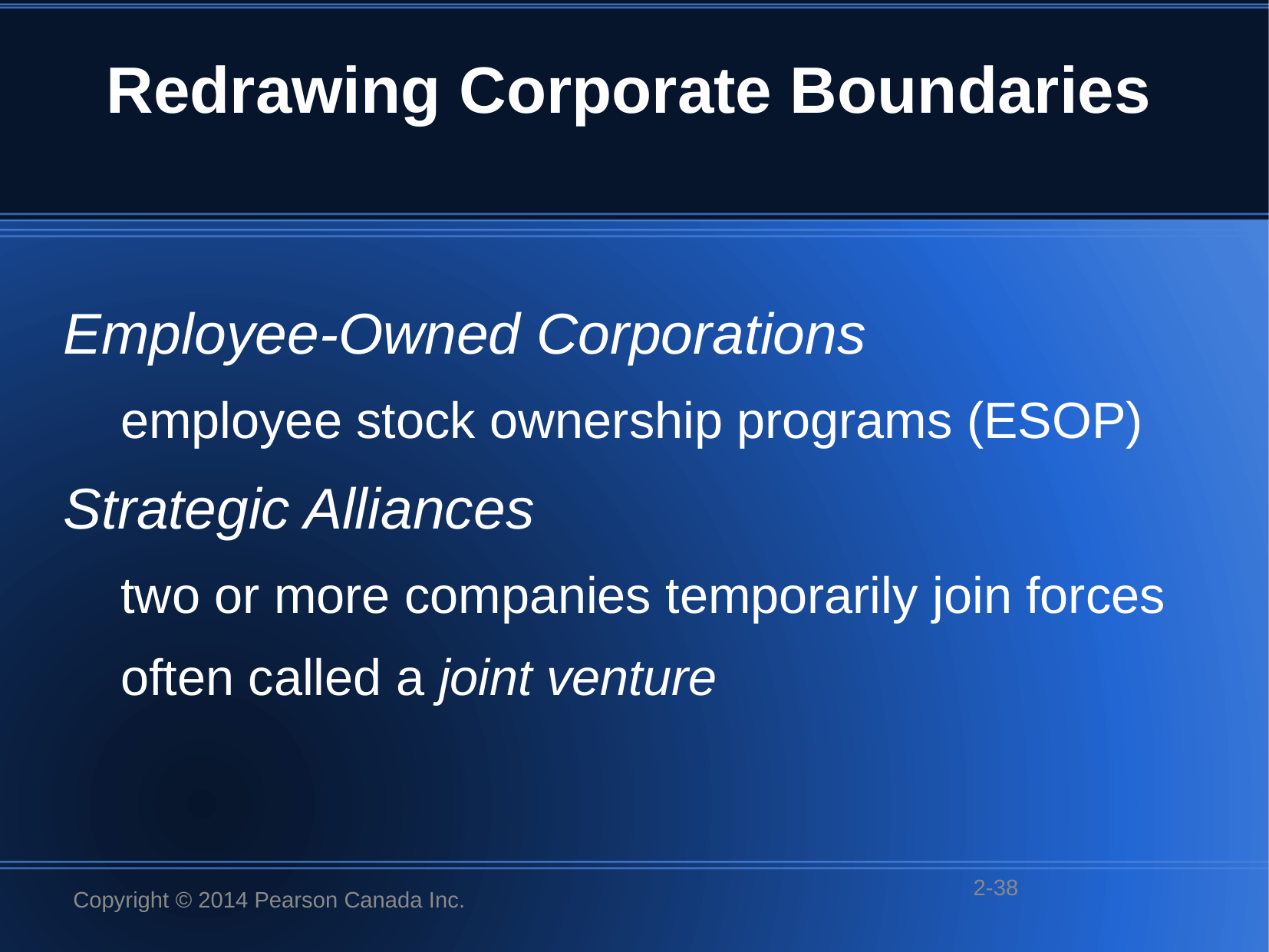

# Redrawing Corporate Boundaries
Employee-Owned Corporations
employee stock ownership programs (ESOP)
Strategic Alliances
two or more companies temporarily join forces
often called a joint venture

2-38
Copyright © 2014 Pearson Canada Inc.